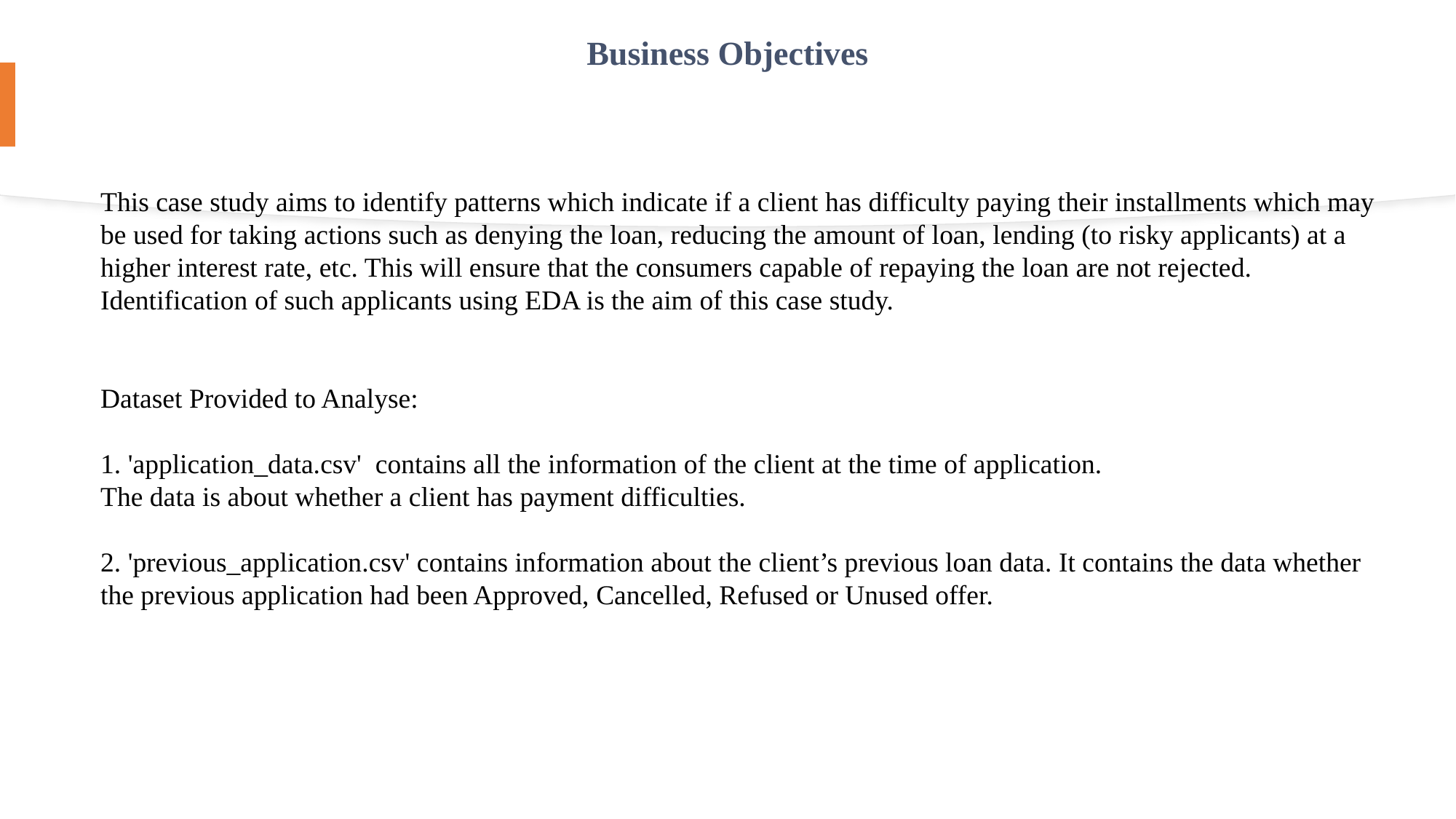

# Business Objectives

This case study aims to identify patterns which indicate if a client has difficulty paying their installments which may be used for taking actions such as denying the loan, reducing the amount of loan, lending (to risky applicants) at a higher interest rate, etc. This will ensure that the consumers capable of repaying the loan are not rejected. Identification of such applicants using EDA is the aim of this case study.

Dataset Provided to Analyse:

1. 'application_data.csv'  contains all the information of the client at the time of application.
The data is about whether a client has payment difficulties.

2. 'previous_application.csv' contains information about the client’s previous loan data. It contains the data whether the previous application had been Approved, Cancelled, Refused or Unused offer.